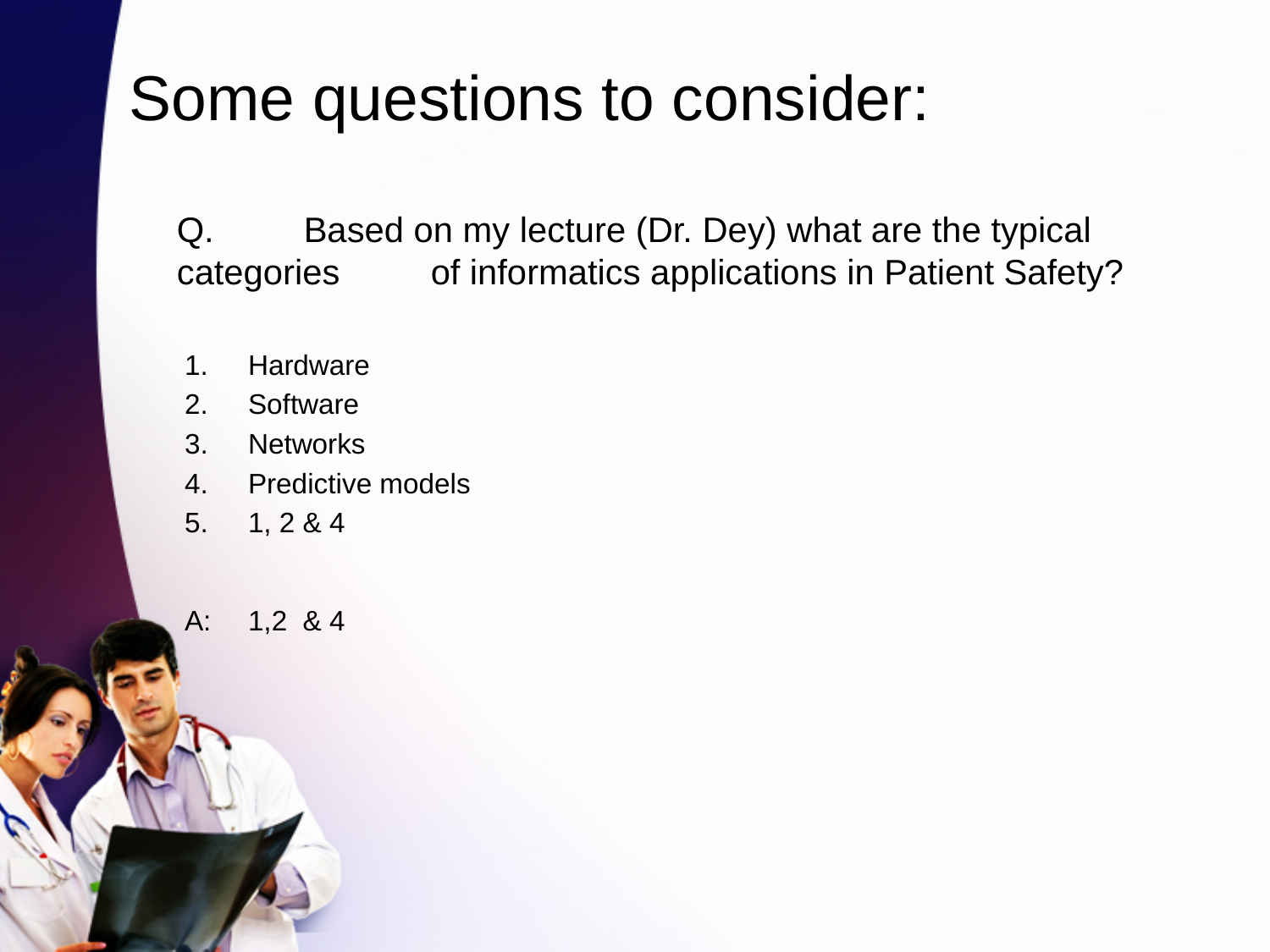

# Some questions to consider:
	Q.	Based on my lecture (Dr. Dey) what are the typical categories 	of informatics applications in Patient Safety?

Hardware
Software
Networks
Predictive models
1, 2 & 4

A:	1,2  & 4